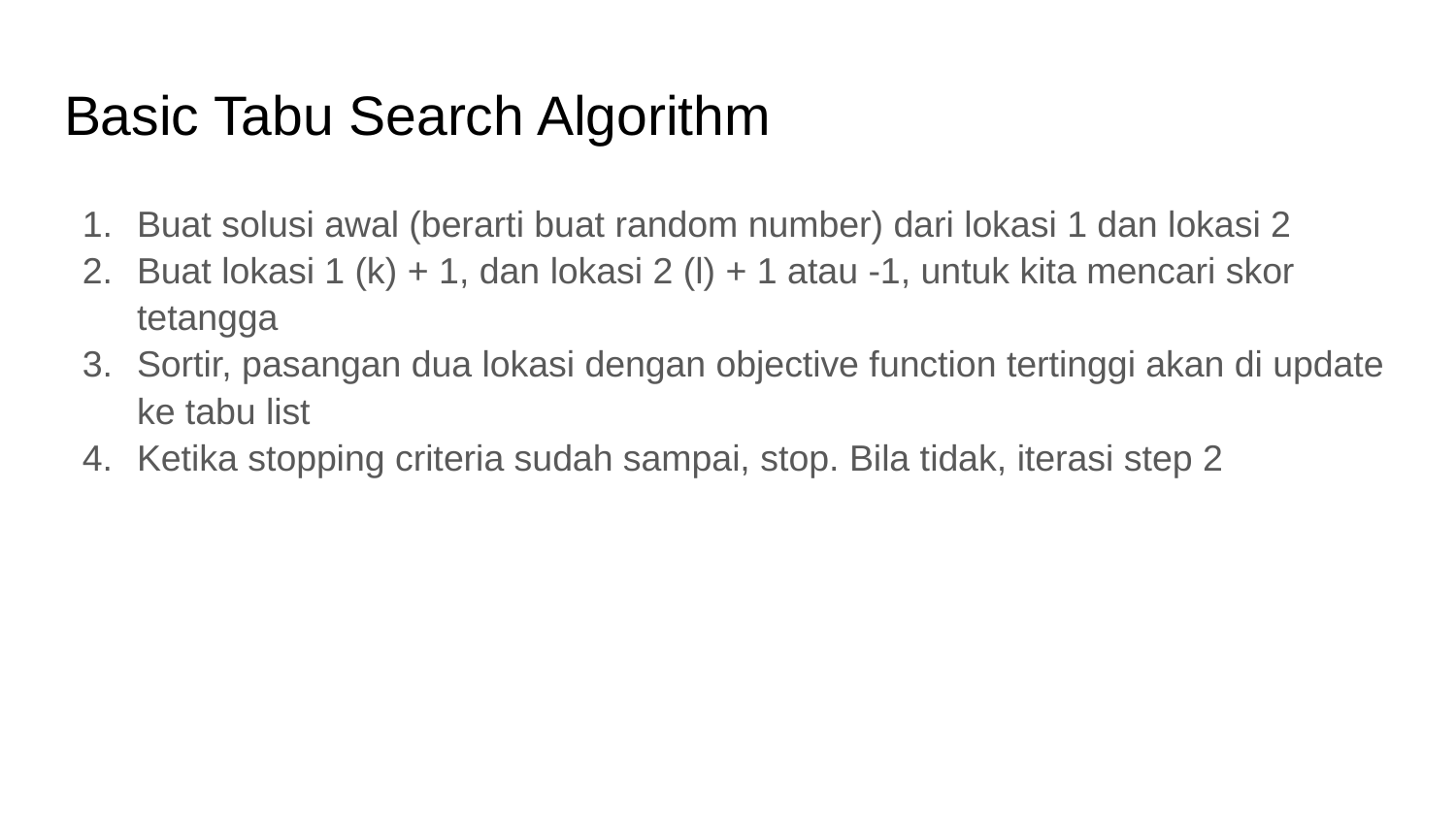

# Basic Tabu Search Algorithm
Buat solusi awal (berarti buat random number) dari lokasi 1 dan lokasi 2
Buat lokasi 1 (k) + 1, dan lokasi 2 (l) + 1 atau -1, untuk kita mencari skor tetangga
Sortir, pasangan dua lokasi dengan objective function tertinggi akan di update ke tabu list
Ketika stopping criteria sudah sampai, stop. Bila tidak, iterasi step 2